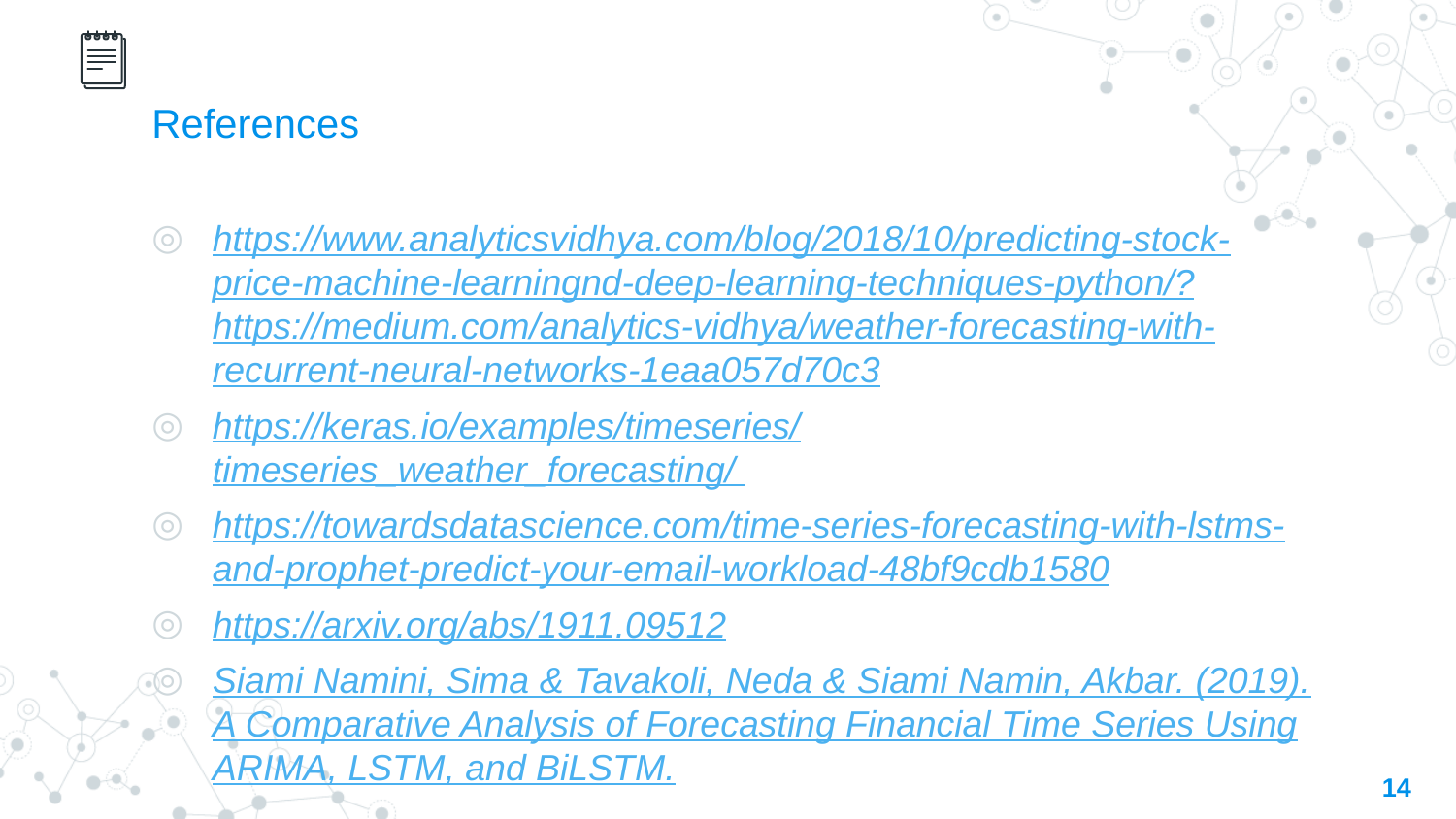

# References
https://www.analyticsvidhya.com/blog/2018/10/predicting-stock-price-machine-learningnd-deep-learning-techniques-python/? https://medium.com/analytics-vidhya/weather-forecasting-with-recurrent-neural-networks-1eaa057d70c3
https://keras.io/examples/timeseries/timeseries_weather_forecasting/
https://towardsdatascience.com/time-series-forecasting-with-lstms-and-prophet-predict-your-email-workload-48bf9cdb1580
https://arxiv.org/abs/1911.09512
Siami Namini, Sima & Tavakoli, Neda & Siami Namin, Akbar. (2019). A Comparative Analysis of Forecasting Financial Time Series Using ARIMA, LSTM, and BiLSTM.

14